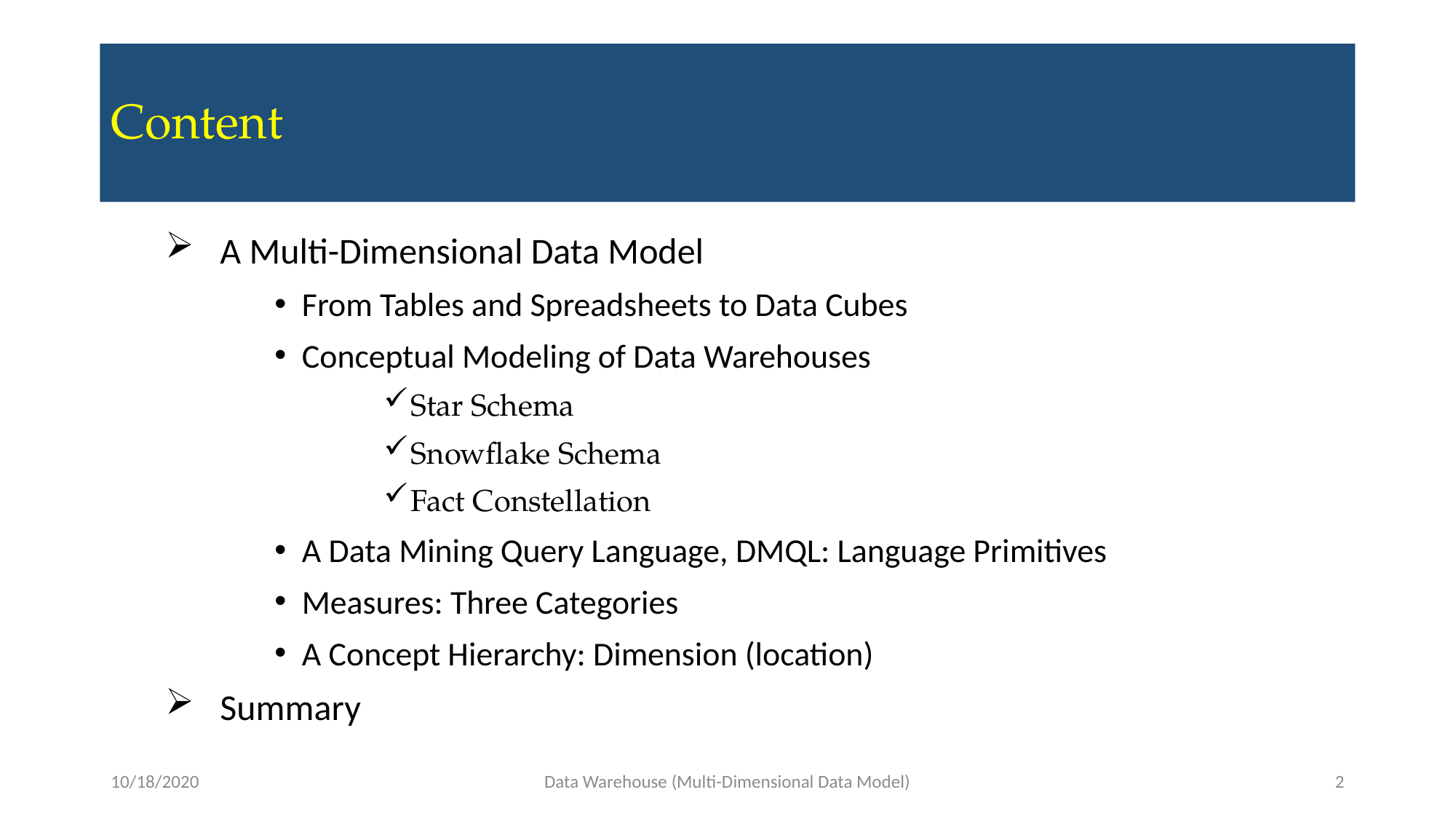

# Content
A Multi-Dimensional Data Model
From Tables and Spreadsheets to Data Cubes
Conceptual Modeling of Data Warehouses
Star Schema
Snowflake Schema
Fact Constellation
A Data Mining Query Language, DMQL: Language Primitives
Measures: Three Categories
A Concept Hierarchy: Dimension (location)
Summary
10/18/2020
Data Warehouse (Multi-Dimensional Data Model)
2